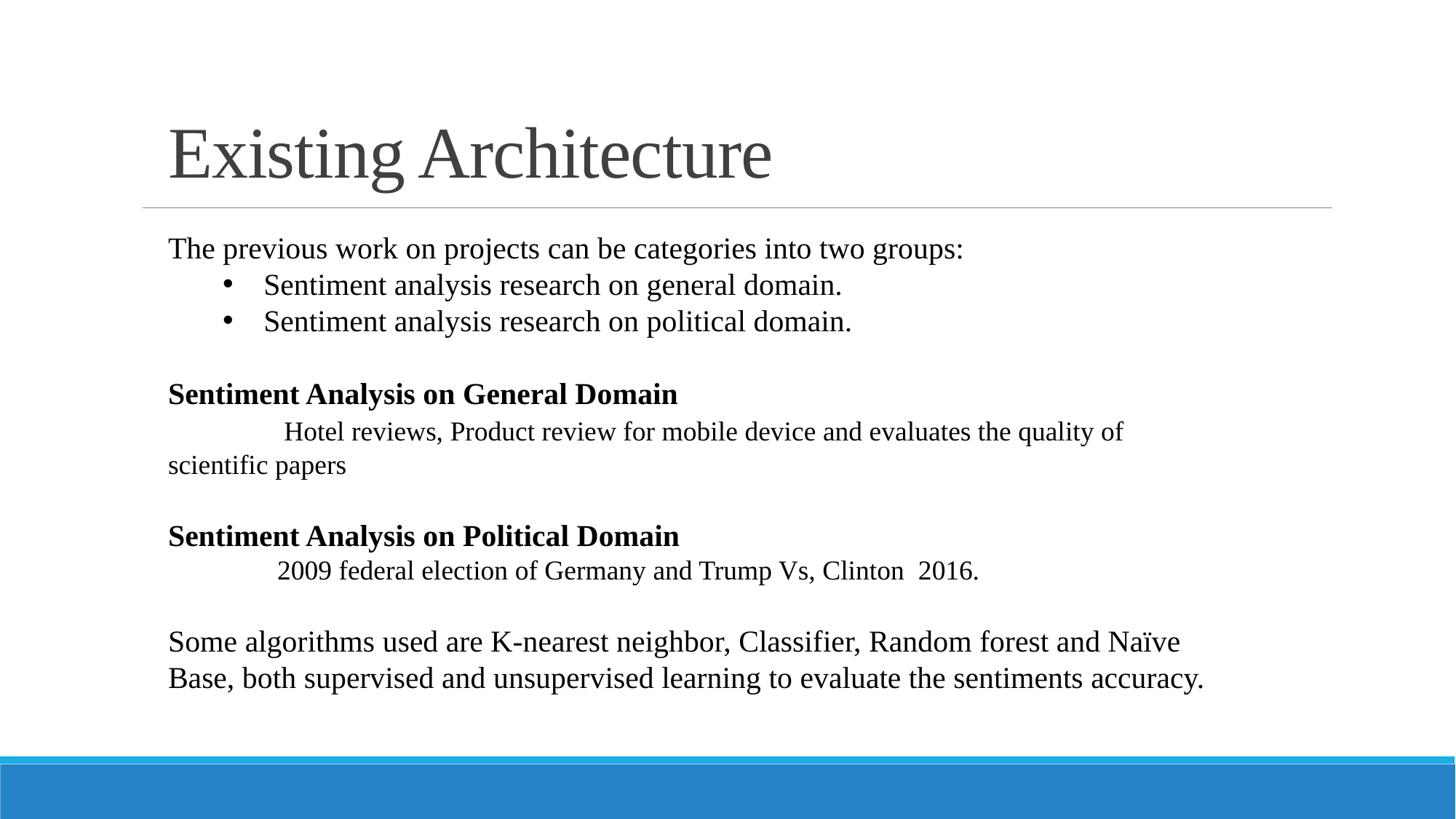

# Existing Architecture
The previous work on projects can be categories into two groups:
Sentiment analysis research on general domain.
Sentiment analysis research on political domain.

Sentiment Analysis on General Domain
	 Hotel reviews, Product review for mobile device and evaluates the quality of scientific papers

Sentiment Analysis on Political Domain
 	2009 federal election of Germany and Trump Vs, Clinton  2016.

Some algorithms used are K-nearest neighbor, Classifier, Random forest and Naïve Base, both supervised and unsupervised learning to evaluate the sentiments accuracy.